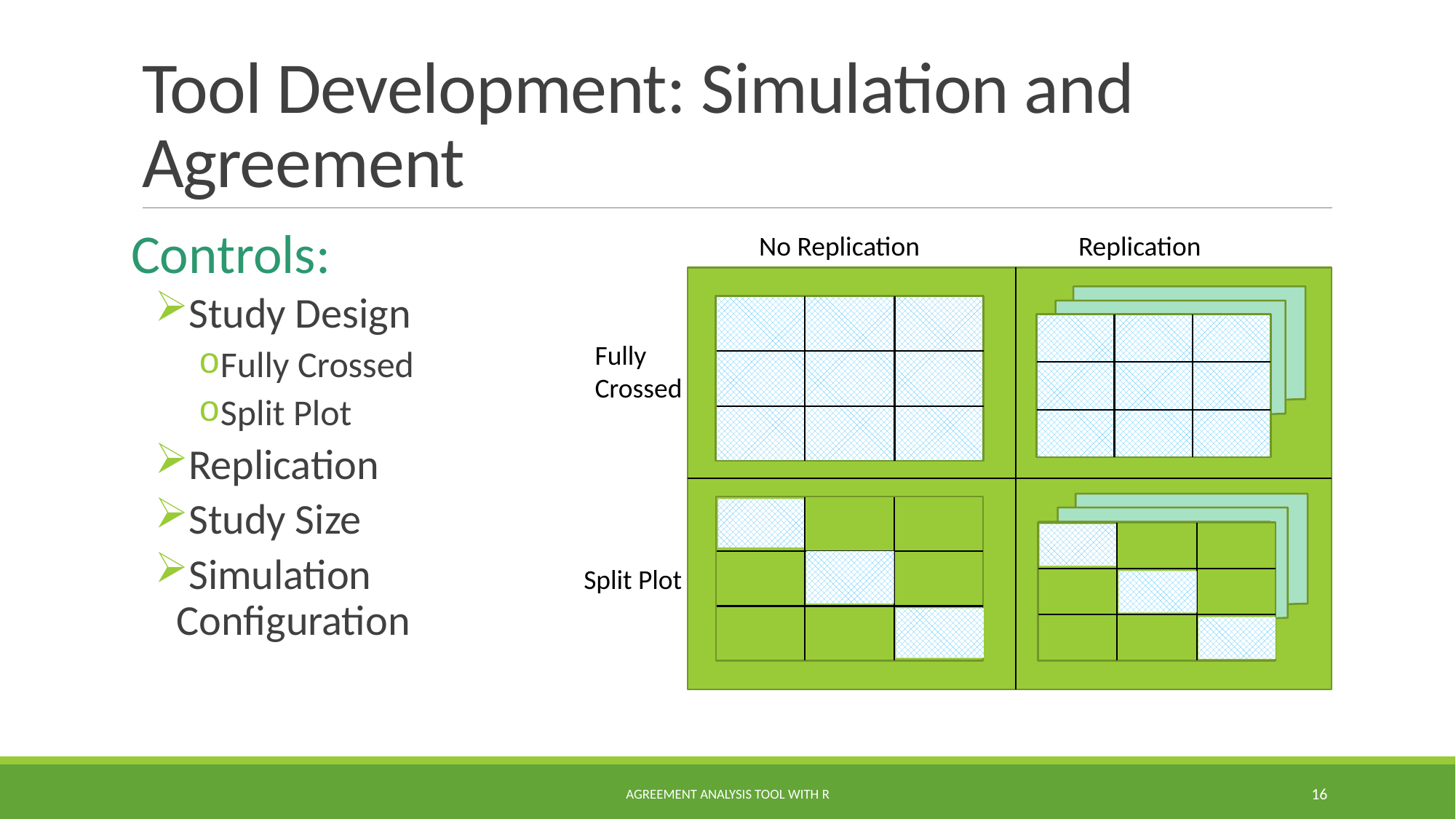

# Tool Development: Simulation and Agreement
Controls:
Study Design
Fully Crossed
Split Plot
Replication
Study Size
Simulation Configuration

No Replication
Replication

Fully Crossed

Split Plot
Agreement Analysis Tool with R
16